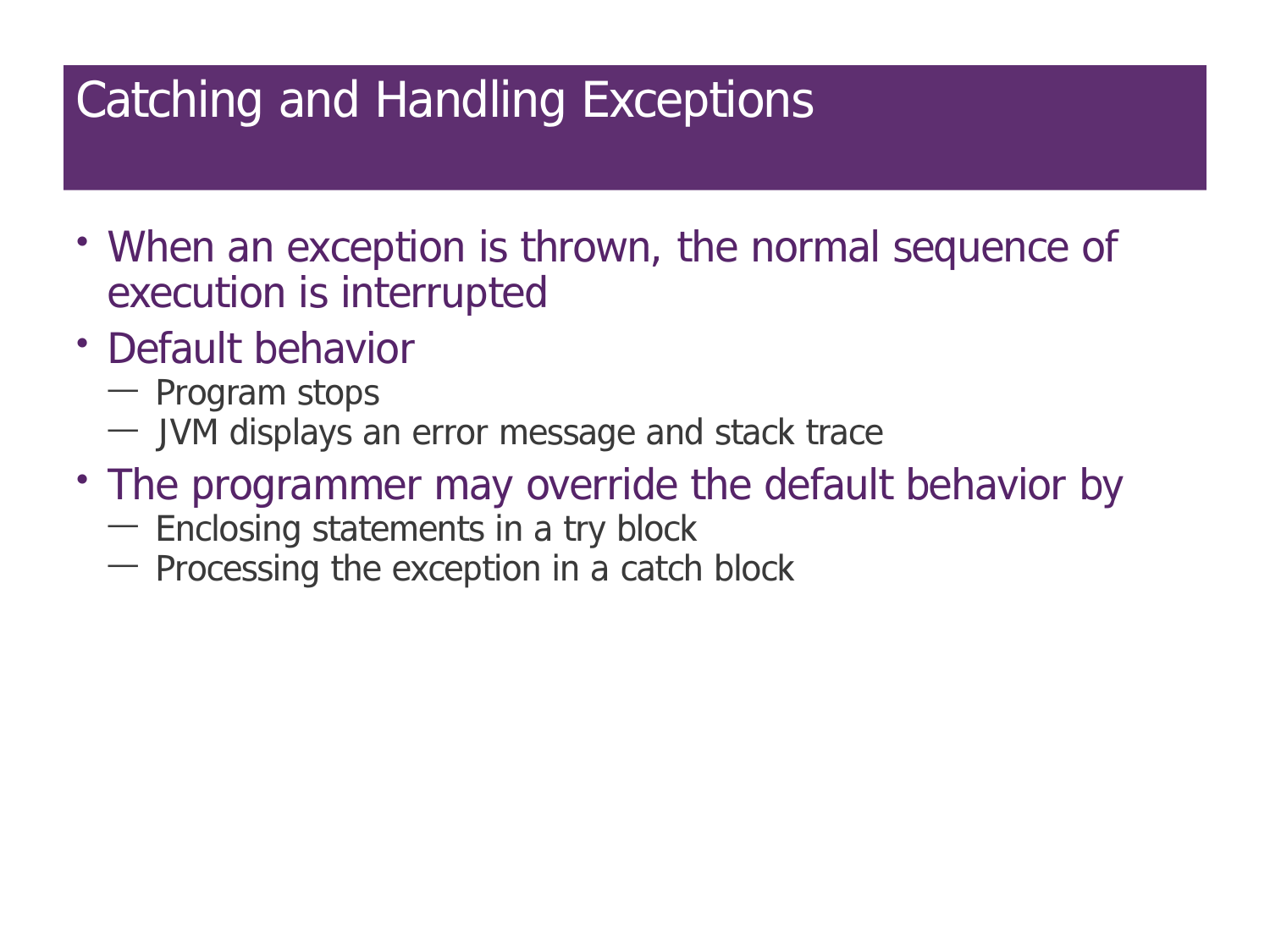

# Catching and Handling Exceptions
When an exception is thrown, the normal sequence of execution is interrupted
Default behavior
Program stops
JVM displays an error message and stack trace
The programmer may override the default behavior by
Enclosing statements in a try block
Processing the exception in a catch block